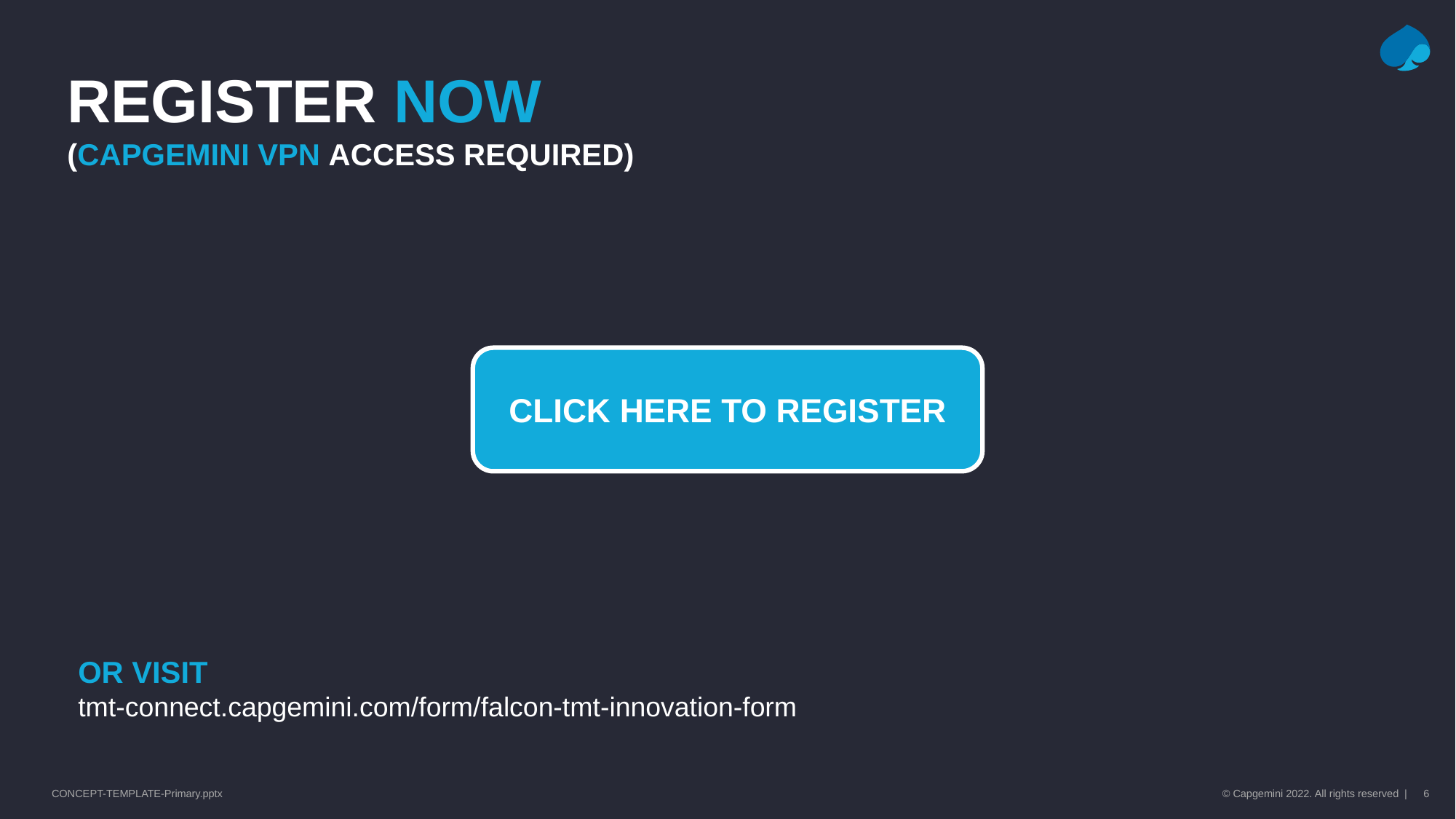

Register Now
(Capgemini VPN Access Required)
CLICK HERE TO REGISTER
OR VISIT
tmt-connect.capgemini.com/form/falcon-tmt-innovation-form